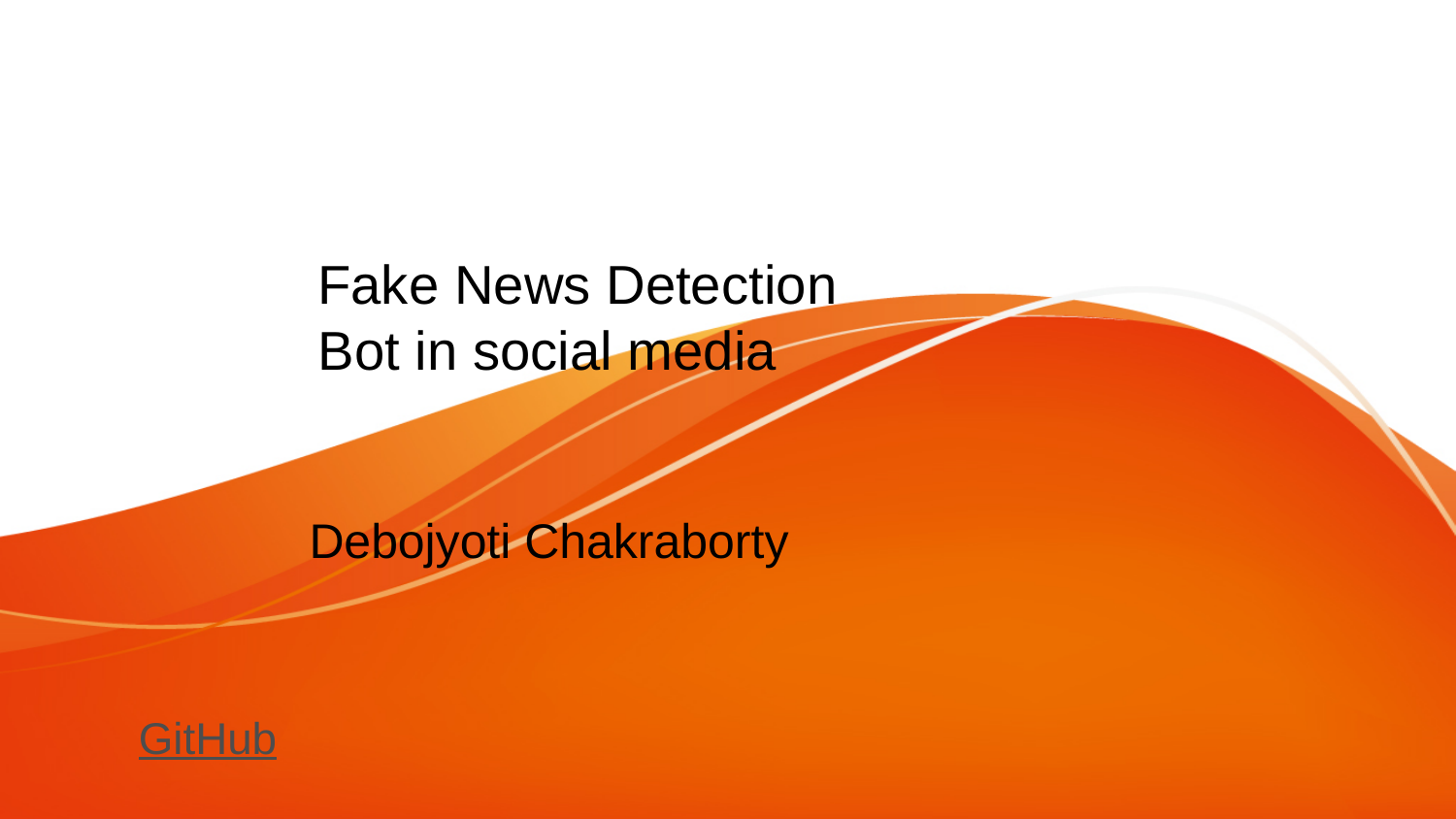

# Fake News Detection Bot in social media
  Debojyoti Chakraborty
GitHub